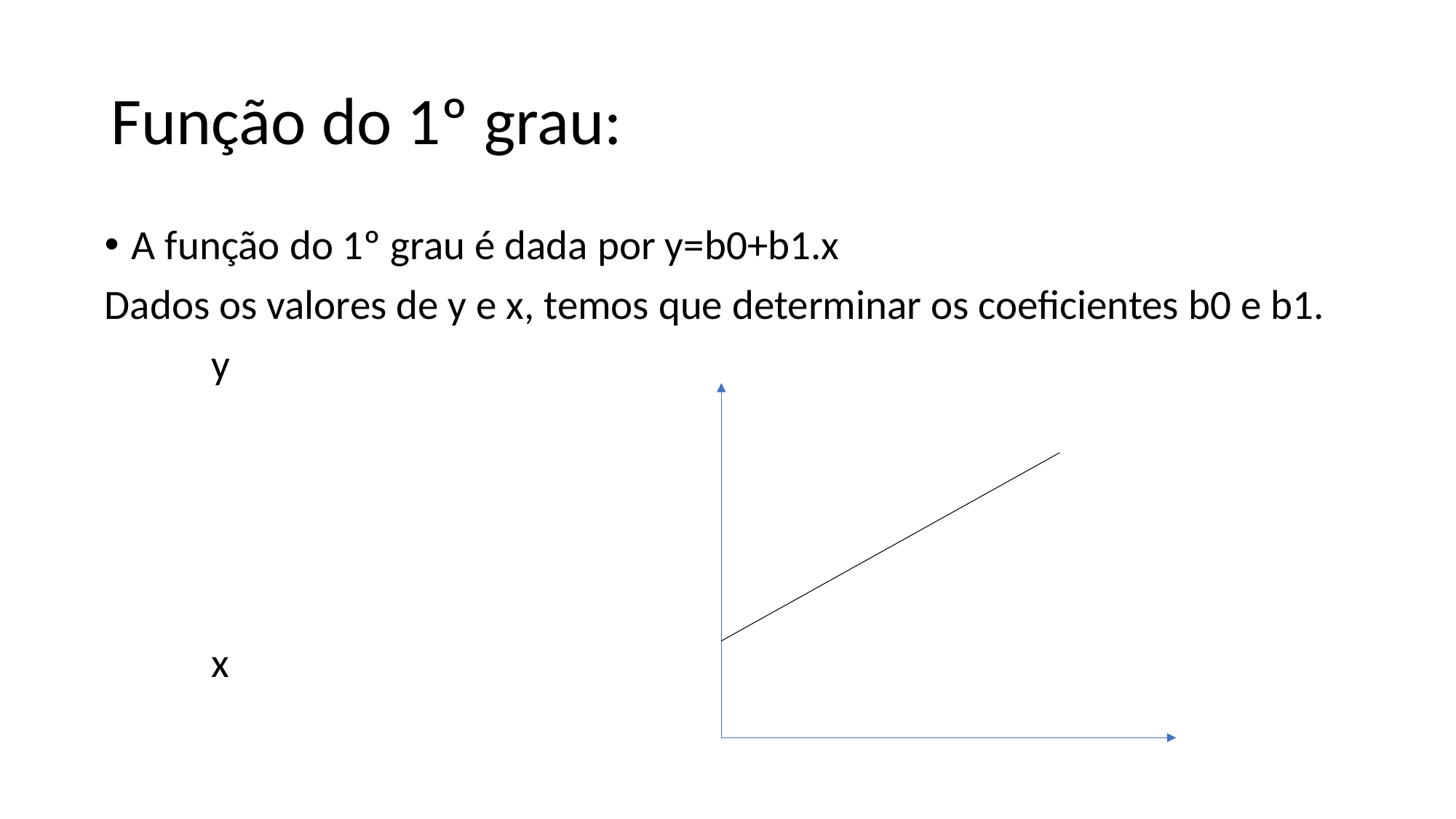

# Função do 1º grau:
A função do 1º grau é dada por y=b0+b1.x
Dados os valores de y e x, temos que determinar os coeficientes b0 e b1.
						y

									x